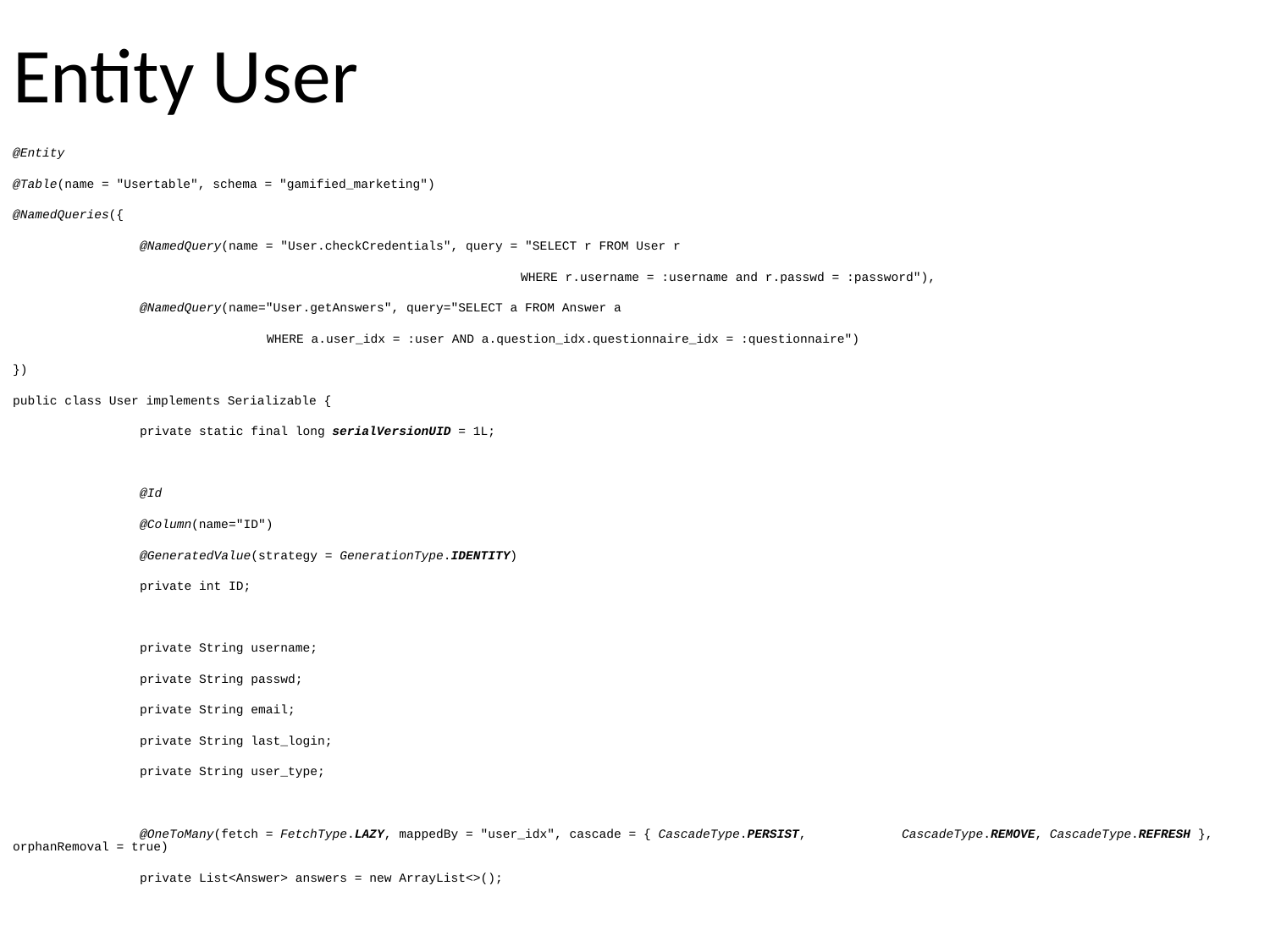

# Entity User
@Entity
@Table(name = "Usertable", schema = "gamified_marketing")
@NamedQueries({
	@NamedQuery(name = "User.checkCredentials", query = "SELECT r FROM User r
				WHERE r.username = :username and r.passwd = :password"),
	@NamedQuery(name="User.getAnswers", query="SELECT a FROM Answer a
		WHERE a.user_idx = :user AND a.question_idx.questionnaire_idx = :questionnaire")
})
public class User implements Serializable {
	private static final long serialVersionUID = 1L;

	@Id
	@Column(name="ID")
	@GeneratedValue(strategy = GenerationType.IDENTITY)
	private int ID;

	private String username;
	private String passwd;
	private String email;
	private String last_login;
	private String user_type;

	@OneToMany(fetch = FetchType.LAZY, mappedBy = "user_idx", cascade = { CascadeType.PERSIST, 	CascadeType.REMOVE, CascadeType.REFRESH }, orphanRemoval = true)
	private List<Answer> answers = new ArrayList<>();